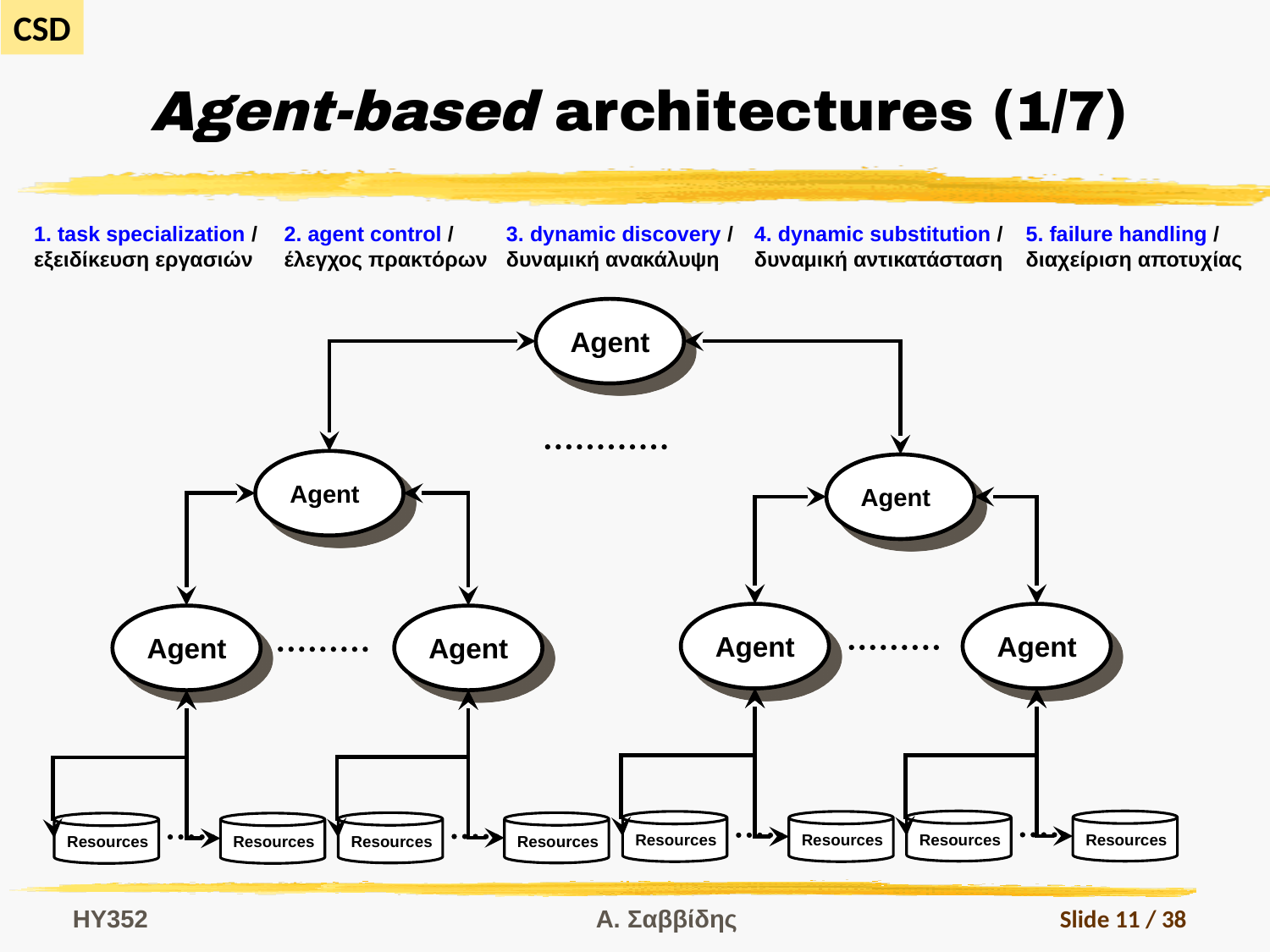

# Agent-based architectures (1/7)
1. task specialization /
εξειδίκευση εργασιών
2. agent control /
έλεγχος πρακτόρων
3. dynamic discovery /
δυναμική ανακάλυψη
4. dynamic substitution /
δυναμική αντικατάσταση
5. failure handling /
διαχείριση αποτυχίας
Agent

Agent
Agent
Agent
Agent
Agent
Agent

Resources
Resources

Resources
Resources

Resources
Resources

Resources
Resources

HY352
Α. Σαββίδης
Slide 11 / 38